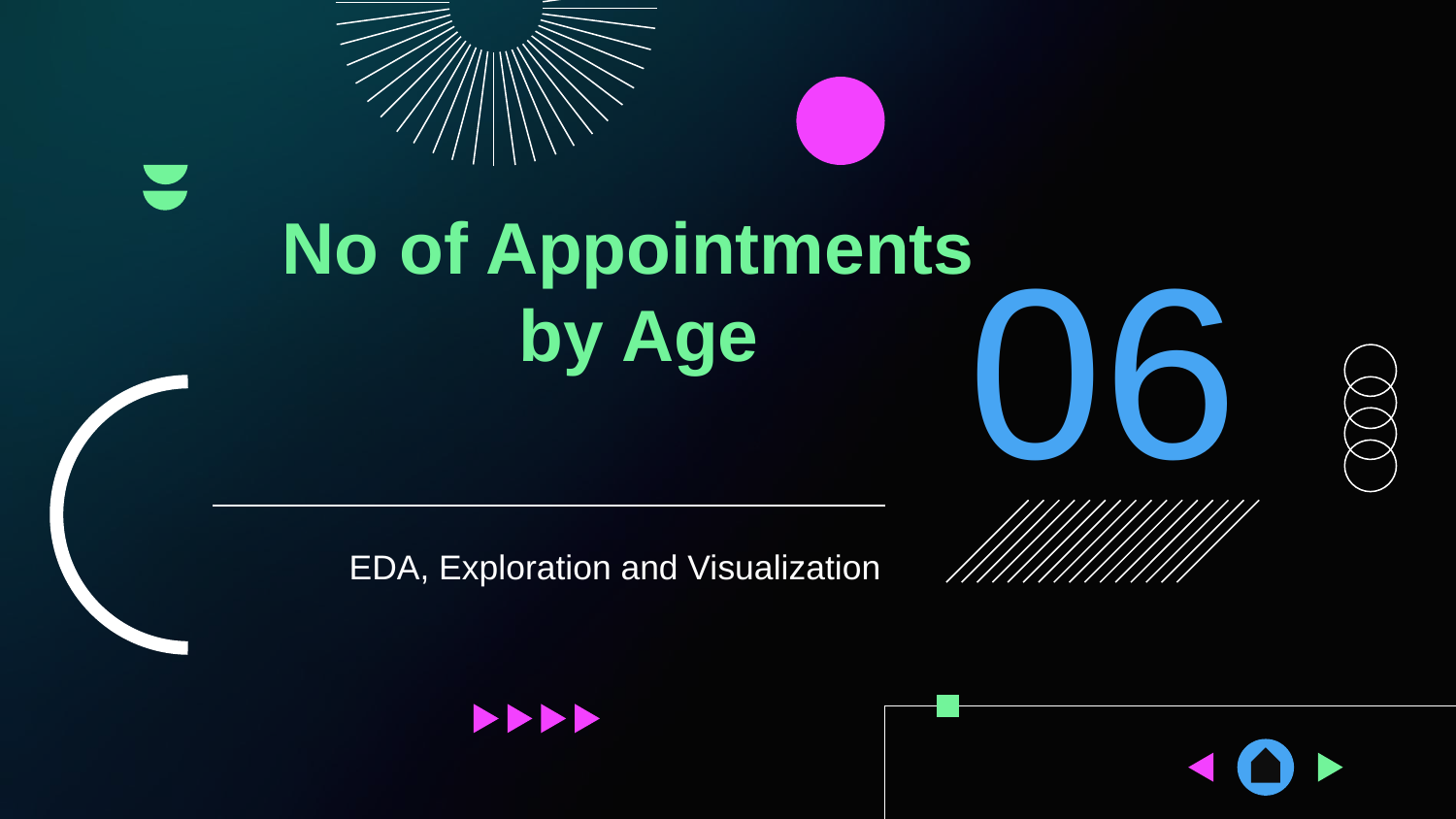

# No of Appointments by Age
06

EDA, Exploration and Visualization